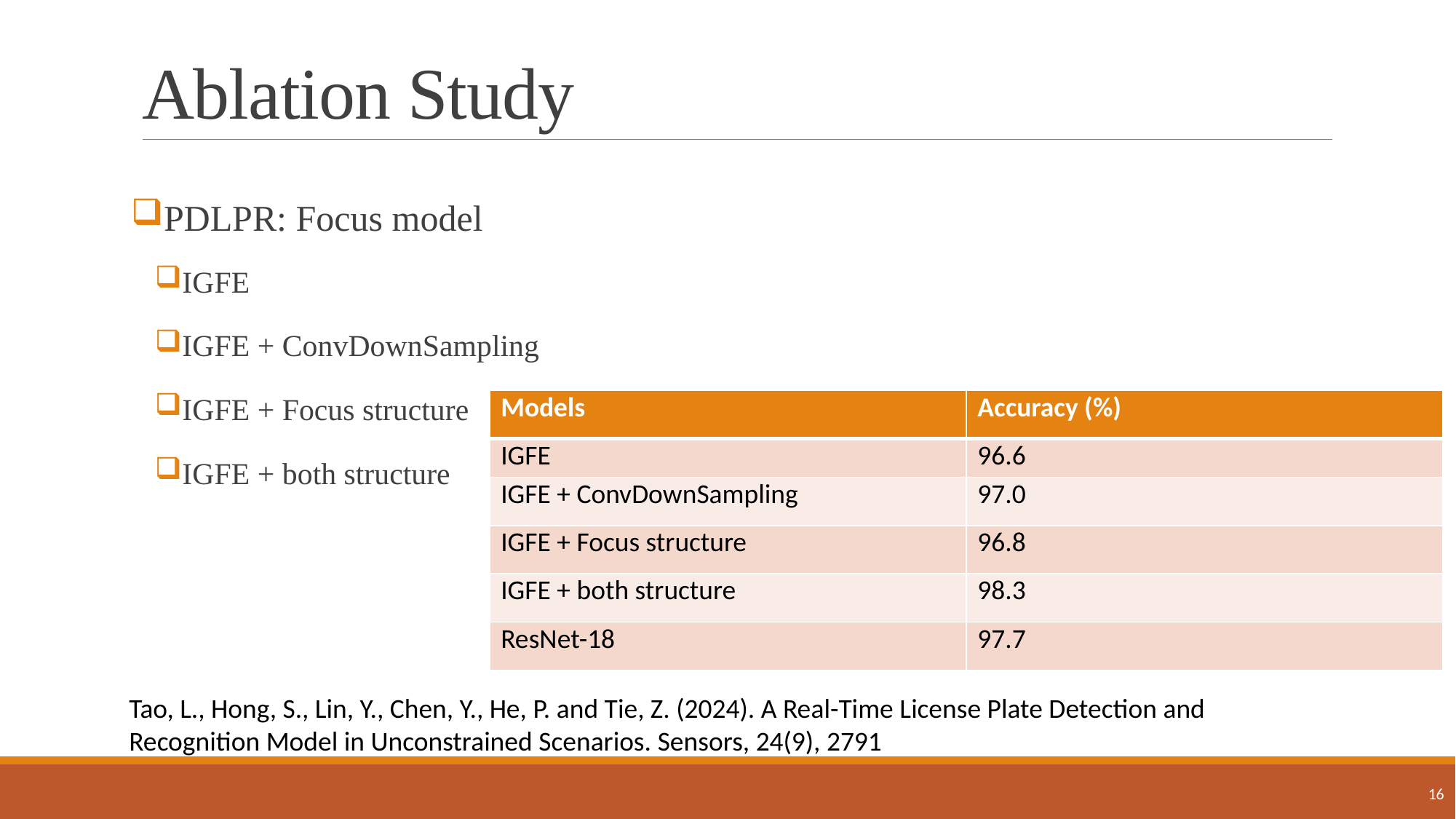

# Ablation Study
PDLPR: Focus model
IGFE
IGFE + ConvDownSampling
IGFE + Focus structure
IGFE + both structure

| Models | Accuracy (%) |
| --- | --- |
| IGFE | 96.6 |
| IGFE + ConvDownSampling | 97.0 |
| IGFE + Focus structure | 96.8 |
| IGFE + both structure | 98.3 |
| ResNet-18 | 97.7 |
Tao, L., Hong, S., Lin, Y., Chen, Y., He, P. and Tie, Z. (2024). A Real-Time License Plate Detection and Recognition Model in Unconstrained Scenarios. Sensors, 24(9), 2791
16